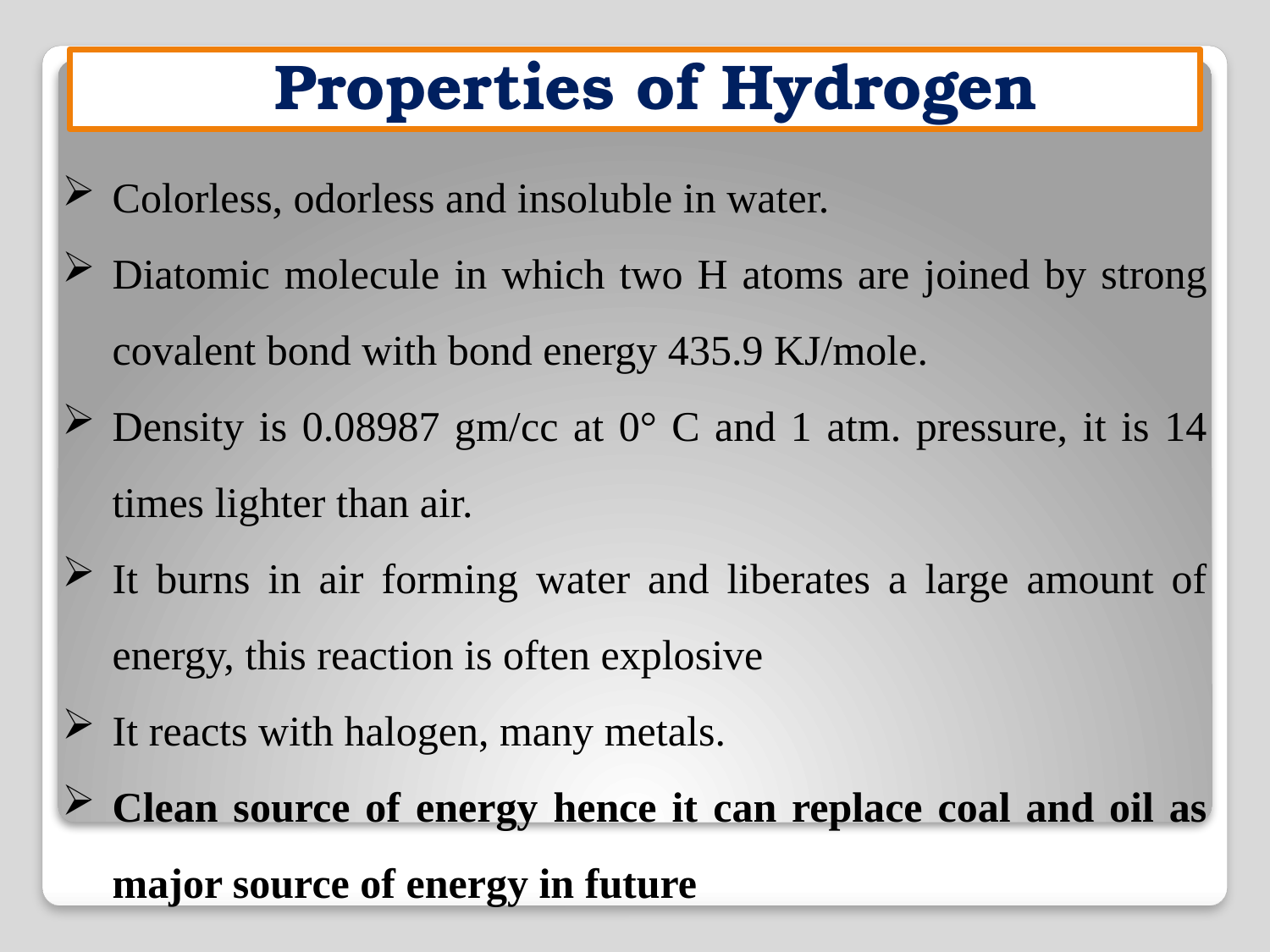

# Properties of Hydrogen
Colorless, odorless and insoluble in water.
Diatomic molecule in which two H atoms are joined by strong covalent bond with bond energy 435.9 KJ/mole.
Density is 0.08987 gm/cc at 0° C and 1 atm. pressure, it is 14 times lighter than air.
It burns in air forming water and liberates a large amount of energy, this reaction is often explosive
It reacts with halogen, many metals.
Clean source of energy hence it can replace coal and oil as major source of energy in future